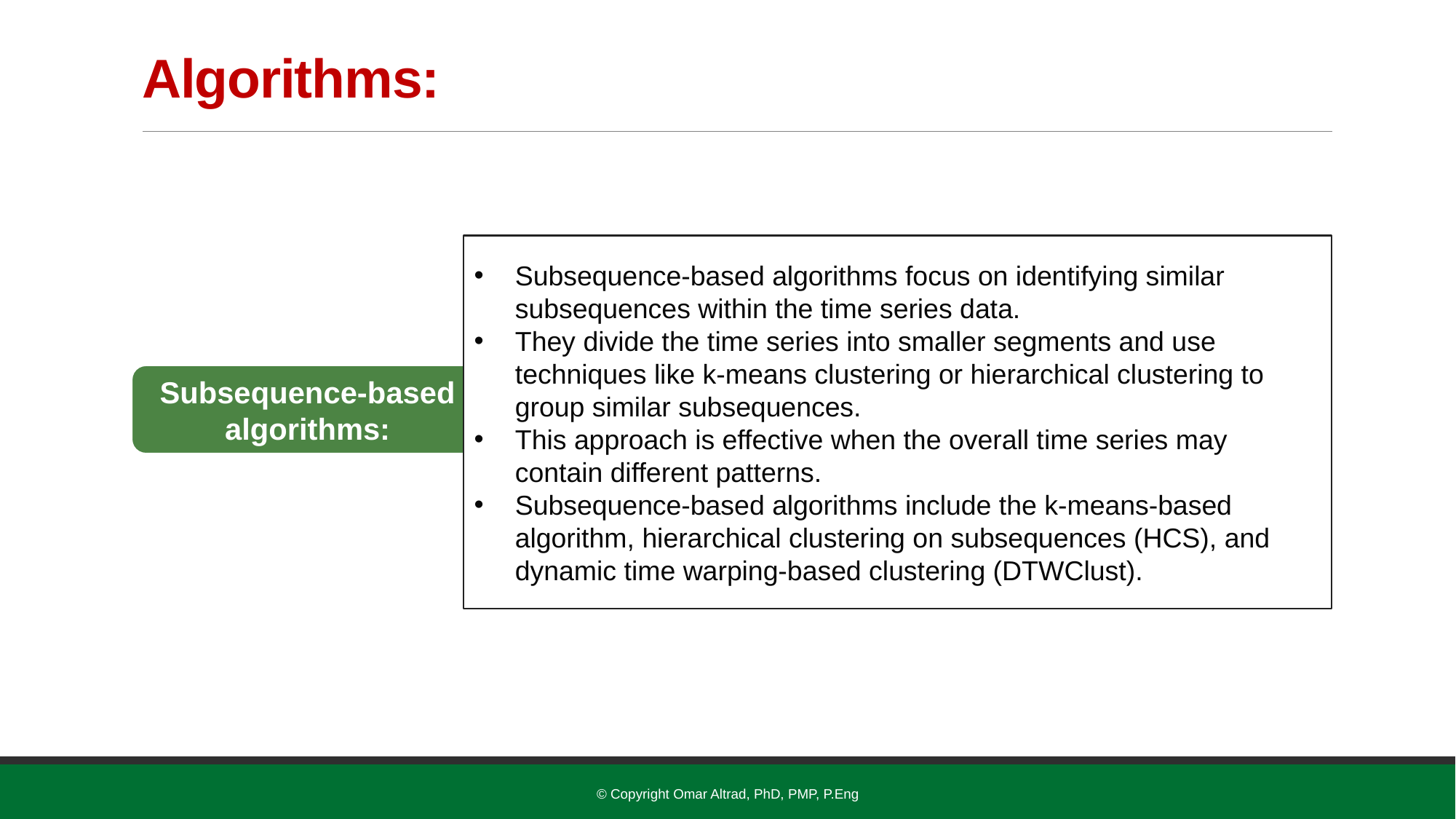

# Algorithms:
Subsequence-based algorithms focus on identifying similar subsequences within the time series data.
They divide the time series into smaller segments and use techniques like k-means clustering or hierarchical clustering to group similar subsequences.
This approach is effective when the overall time series may contain different patterns.
Subsequence-based algorithms include the k-means-based algorithm, hierarchical clustering on subsequences (HCS), and dynamic time warping-based clustering (DTWClust).
Subsequence-based algorithms:
© Copyright Omar Altrad, PhD, PMP, P.Eng